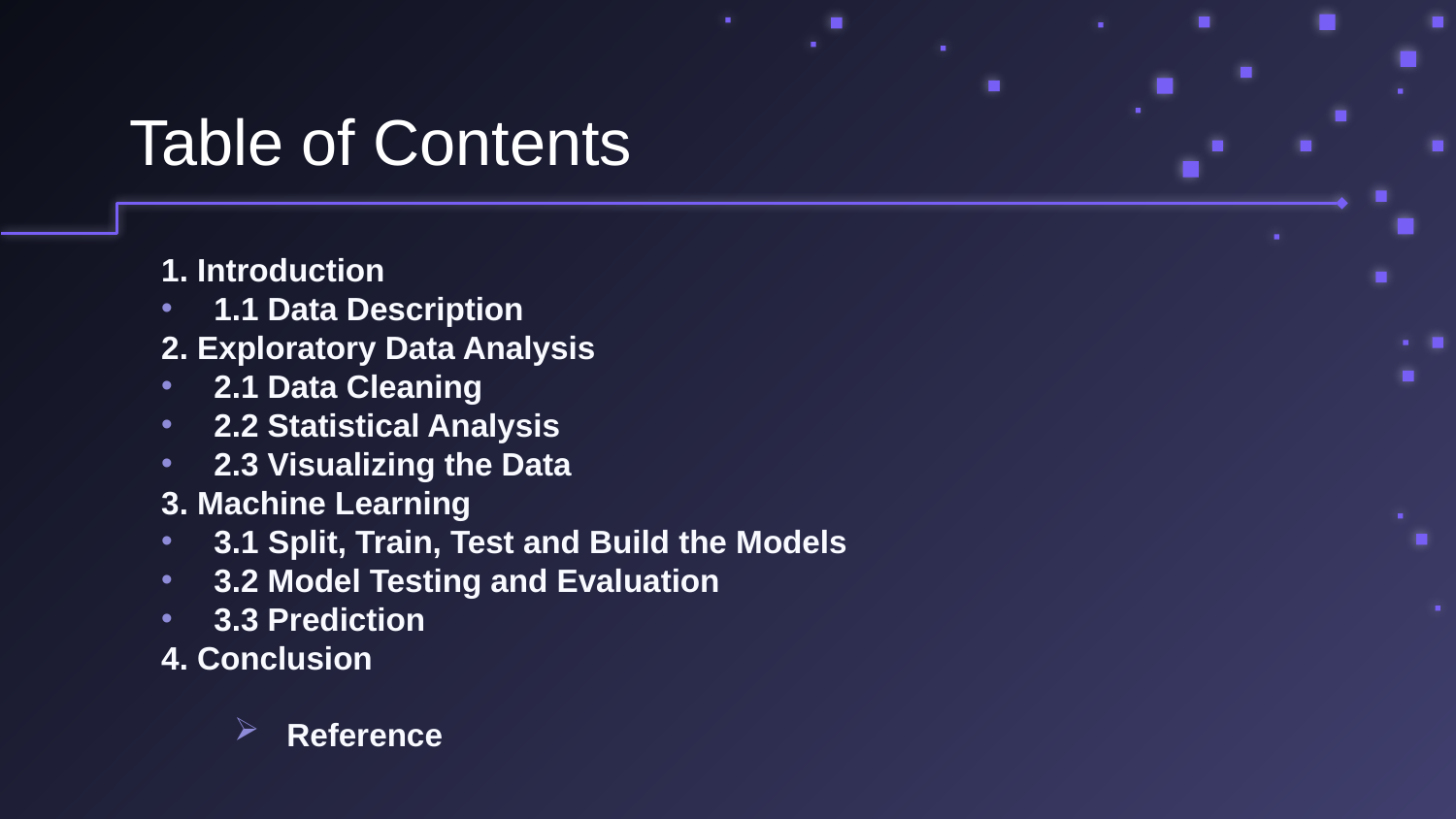

Table of Contents
1. Introduction
1.1 Data Description
2. Exploratory Data Analysis
2.1 Data Cleaning
2.2 Statistical Analysis
2.3 Visualizing the Data
3. Machine Learning
3.1 Split, Train, Test and Build the Models
3.2 Model Testing and Evaluation
3.3 Prediction
4. Conclusion
Reference